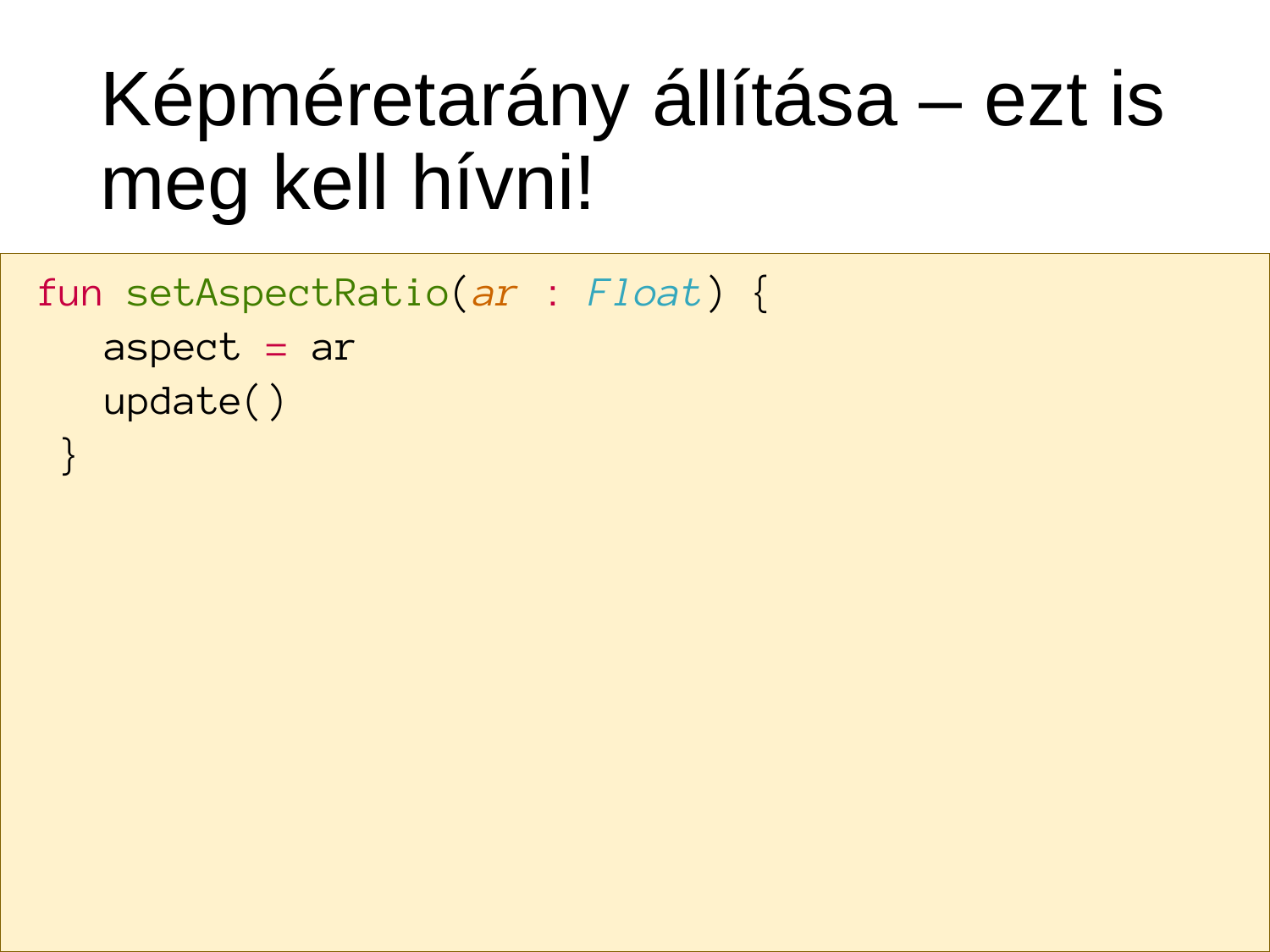

# Képméretarány állítása – ezt is meg kell hívni!
 fun setAspectRatio(ar : Float) {
    aspect = ar
    update()
  }